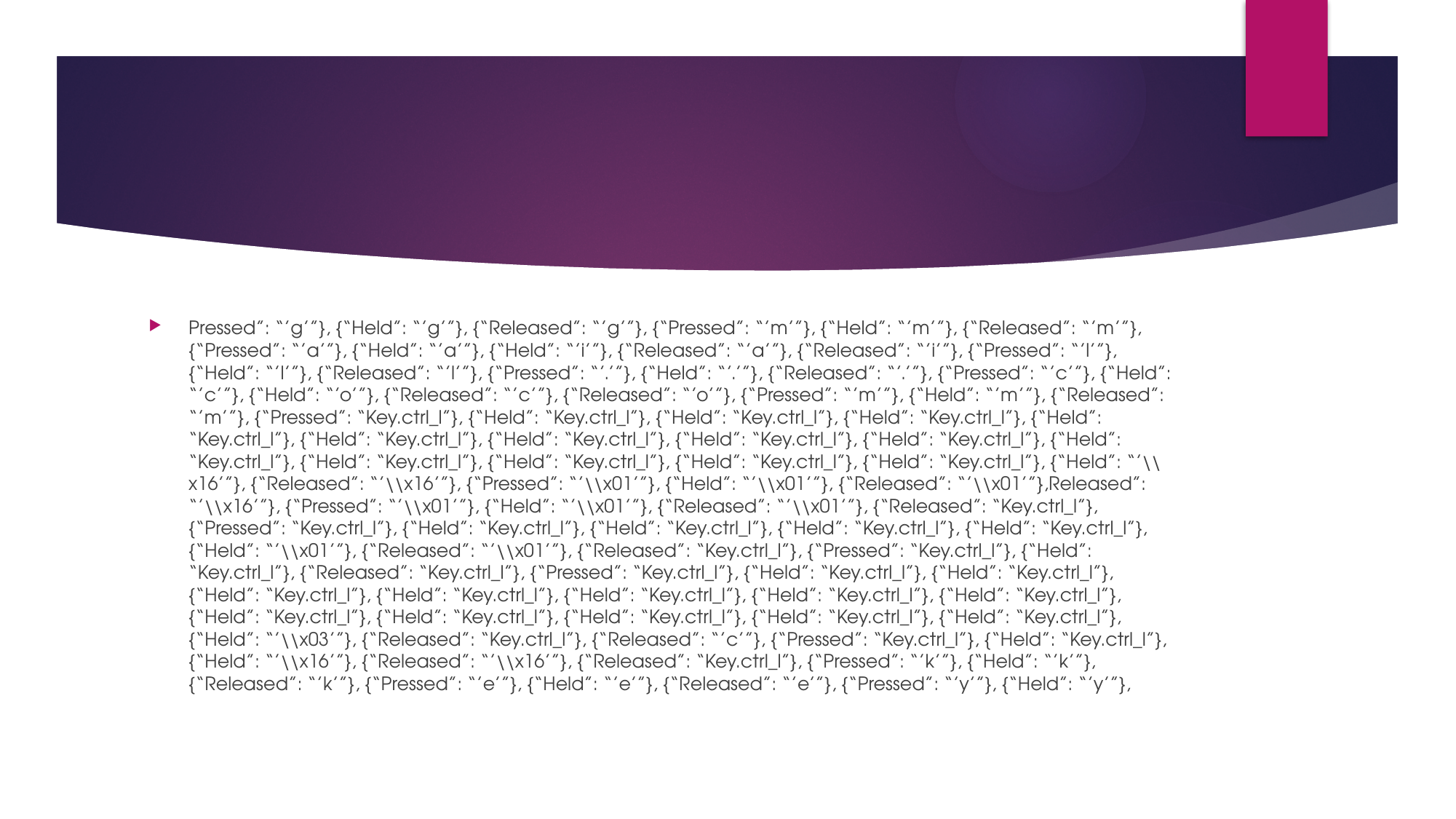

#
Pressed”: “’g’”}, {“Held”: “’g’”}, {“Released”: “’g’”}, {“Pressed”: “’m’”}, {“Held”: “’m’”}, {“Released”: “’m’”}, {“Pressed”: “’a’”}, {“Held”: “’a’”}, {“Held”: “’i’”}, {“Released”: “’a’”}, {“Released”: “’i’”}, {“Pressed”: “’l’”}, {“Held”: “’l’”}, {“Released”: “’l’”}, {“Pressed”: “’.’”}, {“Held”: “’.’”}, {“Released”: “’.’”}, {“Pressed”: “’c’”}, {“Held”: “’c’”}, {“Held”: “’o’”}, {“Released”: “’c’”}, {“Released”: “’o’”}, {“Pressed”: “’m’”}, {“Held”: “’m’”}, {“Released”: “’m’”}, {“Pressed”: “Key.ctrl_l”}, {“Held”: “Key.ctrl_l”}, {“Held”: “Key.ctrl_l”}, {“Held”: “Key.ctrl_l”}, {“Held”: “Key.ctrl_l”}, {“Held”: “Key.ctrl_l”}, {“Held”: “Key.ctrl_l”}, {“Held”: “Key.ctrl_l”}, {“Held”: “Key.ctrl_l”}, {“Held”: “Key.ctrl_l”}, {“Held”: “Key.ctrl_l”}, {“Held”: “Key.ctrl_l”}, {“Held”: “Key.ctrl_l”}, {“Held”: “Key.ctrl_l”}, {“Held”: “’\\x16’”}, {“Released”: “’\\x16’”}, {“Pressed”: “’\\x01’”}, {“Held”: “’\\x01’”}, {“Released”: “’\\x01’”},Released”: “’\\x16’”}, {“Pressed”: “’\\x01’”}, {“Held”: “’\\x01’”}, {“Released”: “’\\x01’”}, {“Released”: “Key.ctrl_l”}, {“Pressed”: “Key.ctrl_l”}, {“Held”: “Key.ctrl_l”}, {“Held”: “Key.ctrl_l”}, {“Held”: “Key.ctrl_l”}, {“Held”: “Key.ctrl_l”}, {“Held”: “’\\x01’”}, {“Released”: “’\\x01’”}, {“Released”: “Key.ctrl_l”}, {“Pressed”: “Key.ctrl_l”}, {“Held”: “Key.ctrl_l”}, {“Released”: “Key.ctrl_l”}, {“Pressed”: “Key.ctrl_l”}, {“Held”: “Key.ctrl_l”}, {“Held”: “Key.ctrl_l”}, {“Held”: “Key.ctrl_l”}, {“Held”: “Key.ctrl_l”}, {“Held”: “Key.ctrl_l”}, {“Held”: “Key.ctrl_l”}, {“Held”: “Key.ctrl_l”}, {“Held”: “Key.ctrl_l”}, {“Held”: “Key.ctrl_l”}, {“Held”: “Key.ctrl_l”}, {“Held”: “Key.ctrl_l”}, {“Held”: “Key.ctrl_l”}, {“Held”: “’\\x03’”}, {“Released”: “Key.ctrl_l”}, {“Released”: “’c’”}, {“Pressed”: “Key.ctrl_l”}, {“Held”: “Key.ctrl_l”}, {“Held”: “’\\x16’”}, {“Released”: “’\\x16’”}, {“Released”: “Key.ctrl_l”}, {“Pressed”: “’k’”}, {“Held”: “’k’”}, {“Released”: “’k’”}, {“Pressed”: “’e’”}, {“Held”: “’e’”}, {“Released”: “’e’”}, {“Pressed”: “’y’”}, {“Held”: “’y’”},